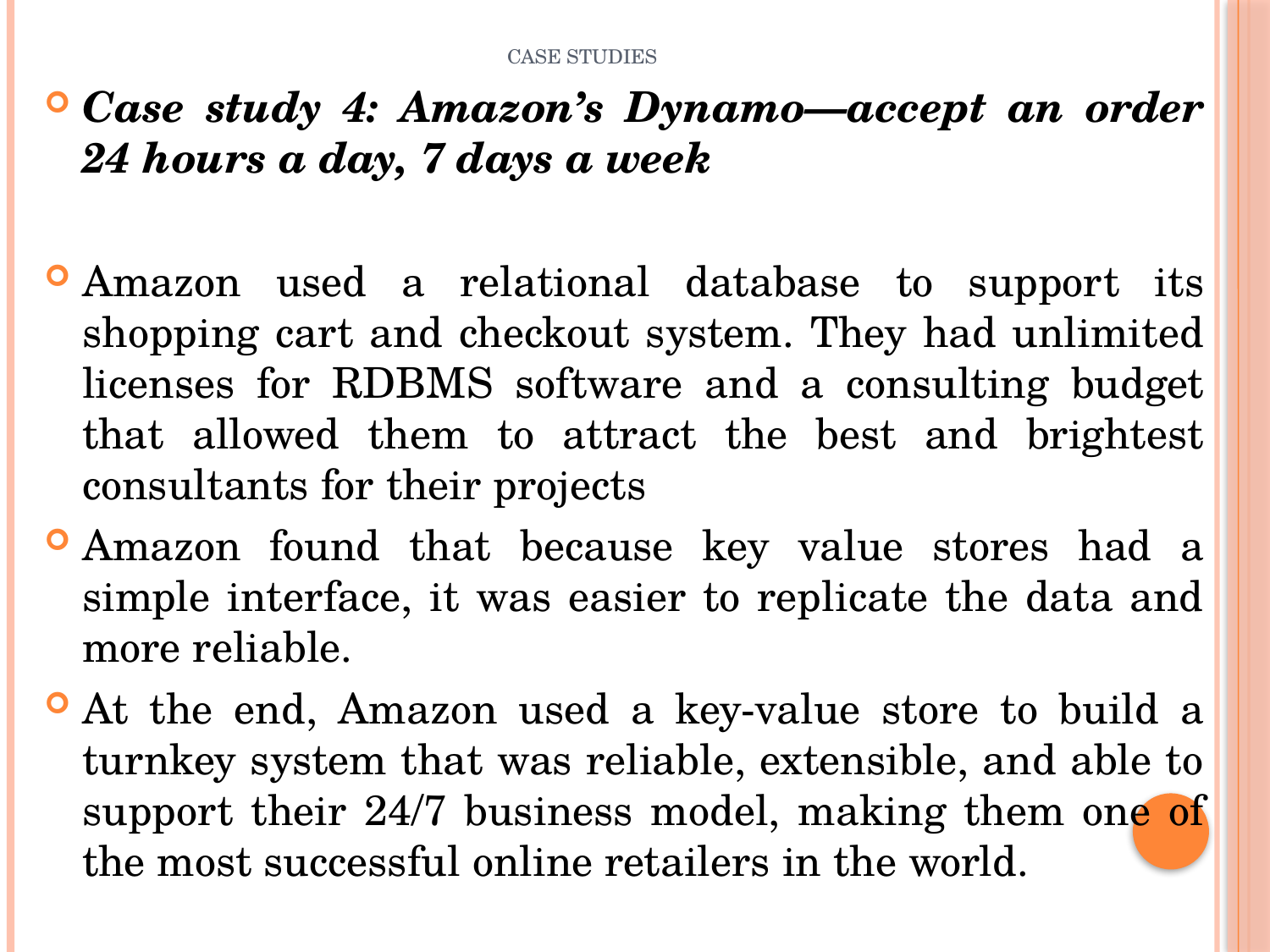

# Case Studies
Case study 4: Amazon’s Dynamo—accept an order 24 hours a day, 7 days a week

Amazon used a relational database to support its shopping cart and checkout system. They had unlimited licenses for RDBMS software and a consulting budget that allowed them to attract the best and brightest consultants for their projects
Amazon found that because key value stores had a simple interface, it was easier to replicate the data and more reliable.
At the end, Amazon used a key-value store to build a turnkey system that was reliable, extensible, and able to support their 24/7 business model, making them one of the most successful online retailers in the world.